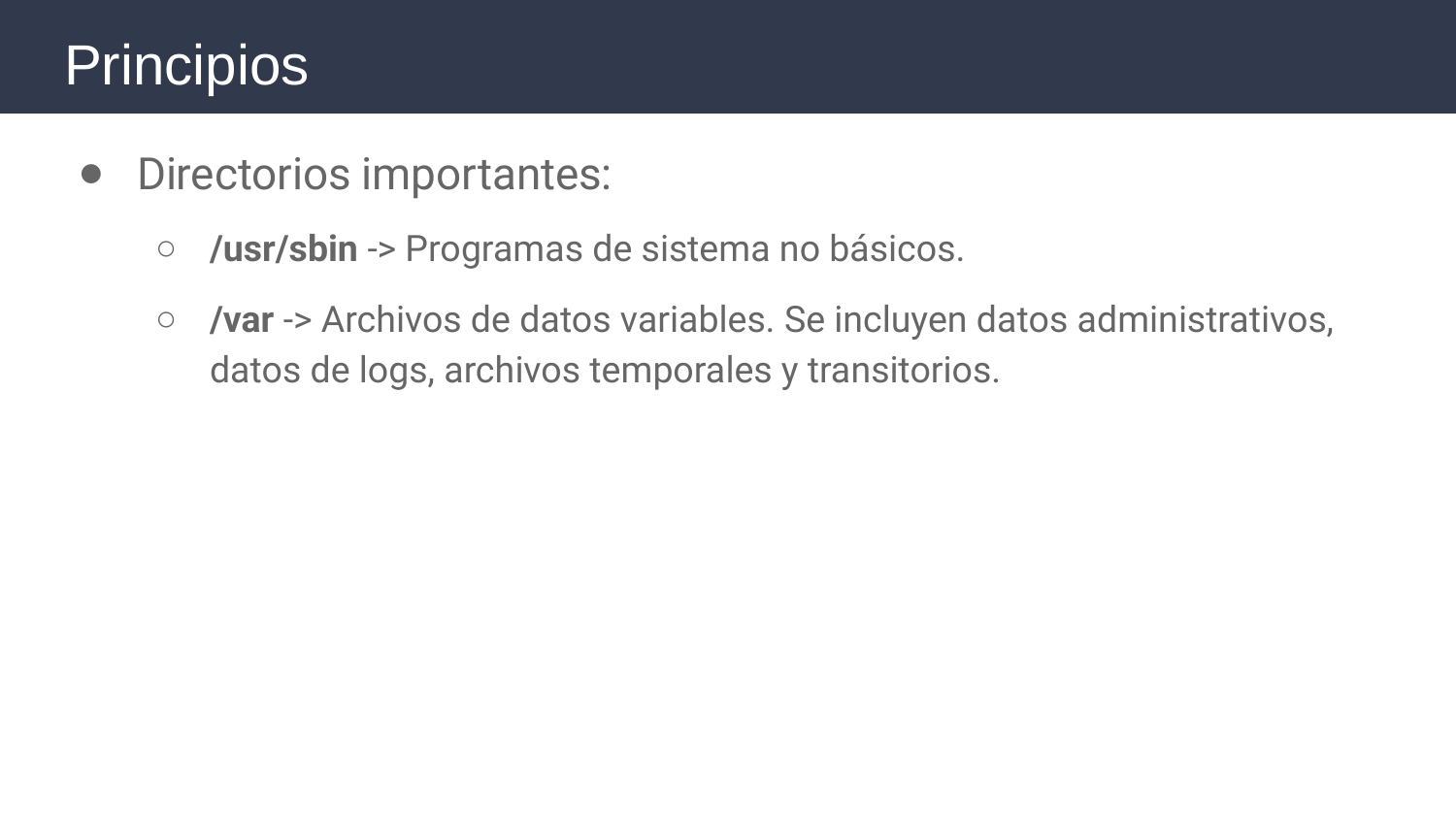

# Principios

Directorios importantes:
/usr/sbin -> Programas de sistema no básicos.
/var -> Archivos de datos variables. Se incluyen datos administrativos, datos de logs, archivos temporales y transitorios.